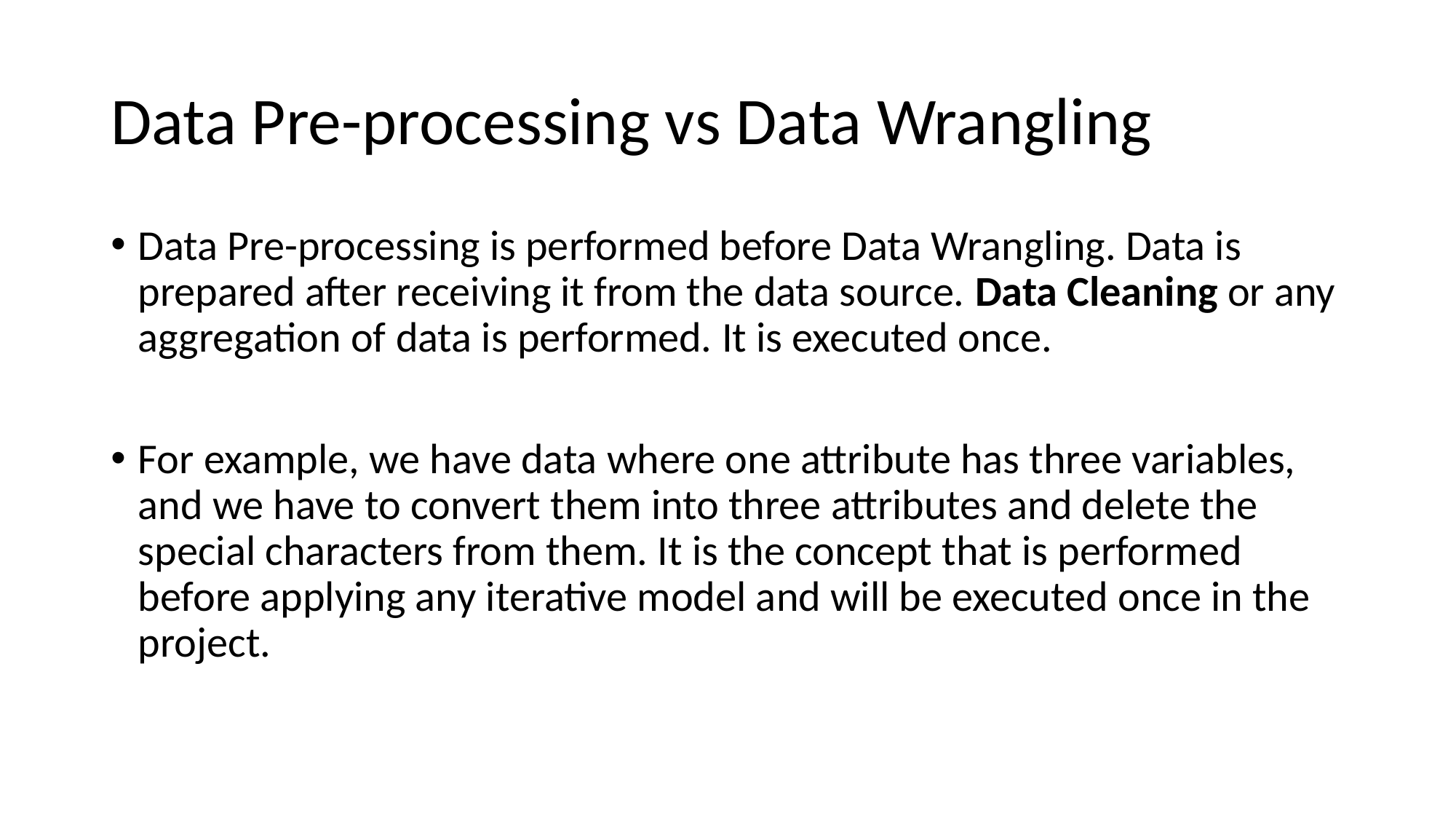

# Data Pre-processing vs Data Wrangling
Data Pre-processing is performed before Data Wrangling. Data is prepared after receiving it from the data source. Data Cleaning or any aggregation of data is performed. It is executed once.

For example, we have data where one attribute has three variables, and we have to convert them into three attributes and delete the special characters from them. It is the concept that is performed before applying any iterative model and will be executed once in the project.